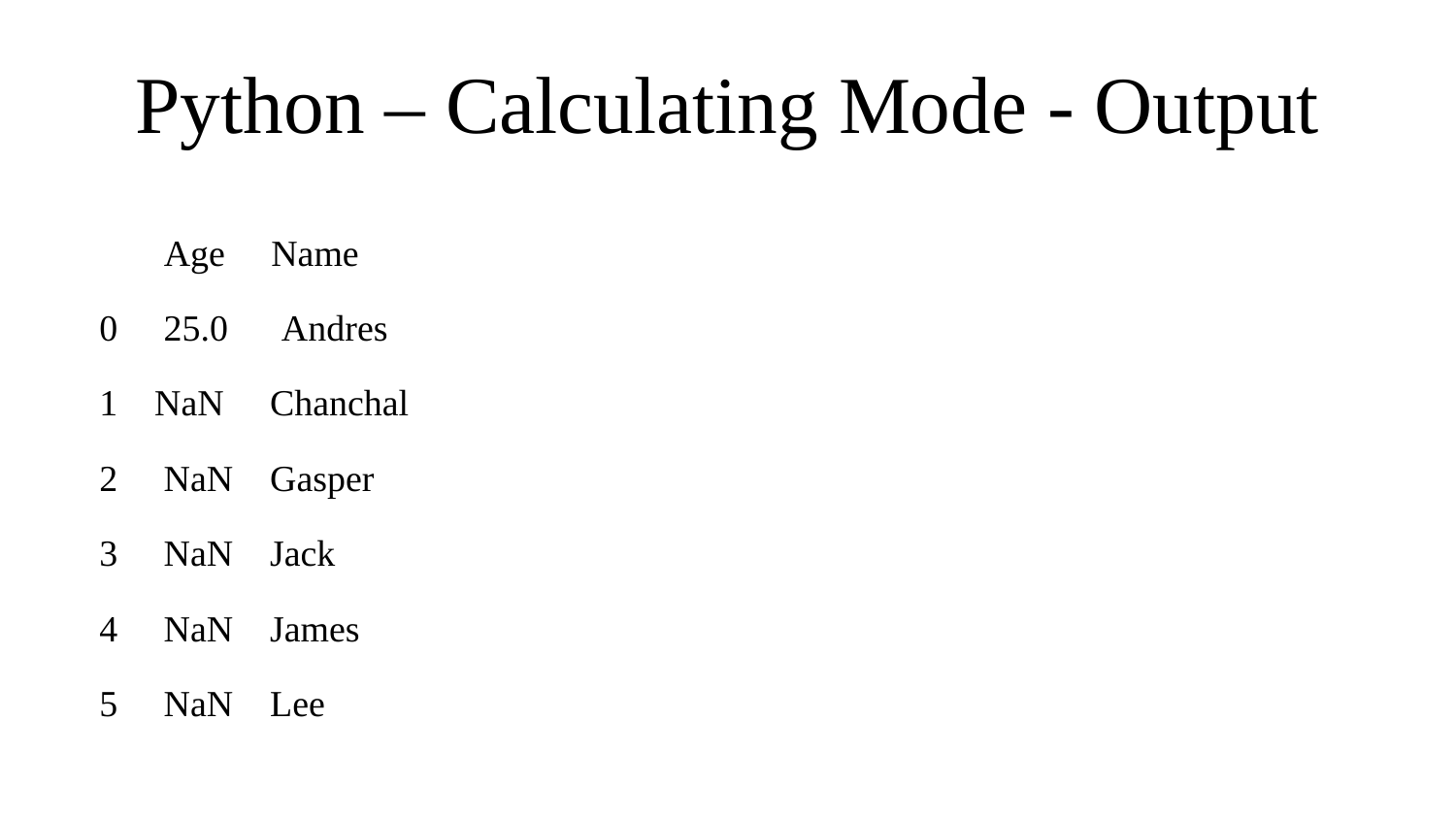

# Python – Calculating Mode - Output
       Age     Name
0     25.0      Andres
1    NaN     Chanchal
2     NaN    Gasper
3     NaN    Jack
4     NaN    James
5     NaN    Lee